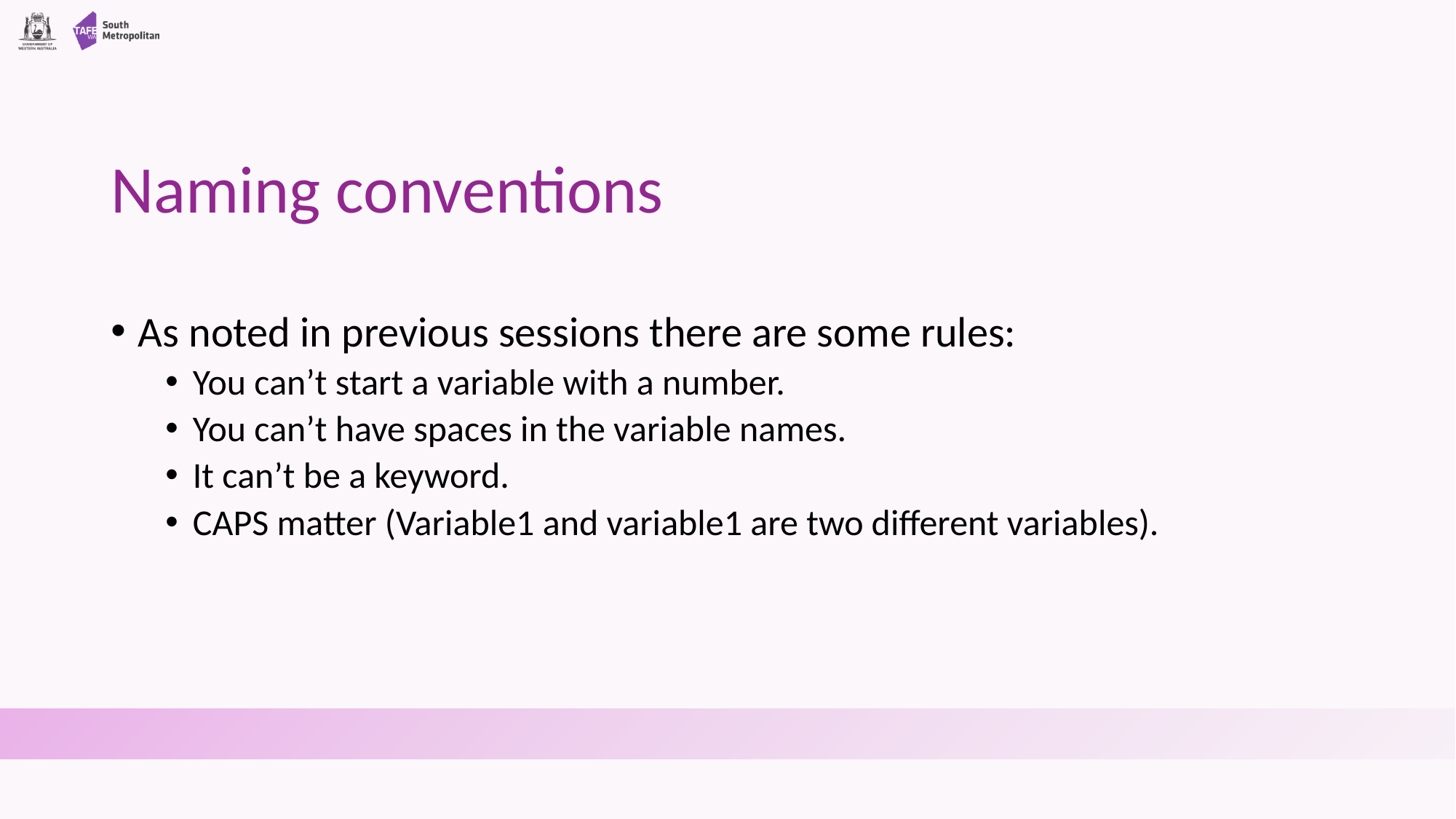

# Naming conventions
As noted in previous sessions there are some rules:
You can’t start a variable with a number.
You can’t have spaces in the variable names.
It can’t be a keyword.
CAPS matter (Variable1 and variable1 are two different variables).